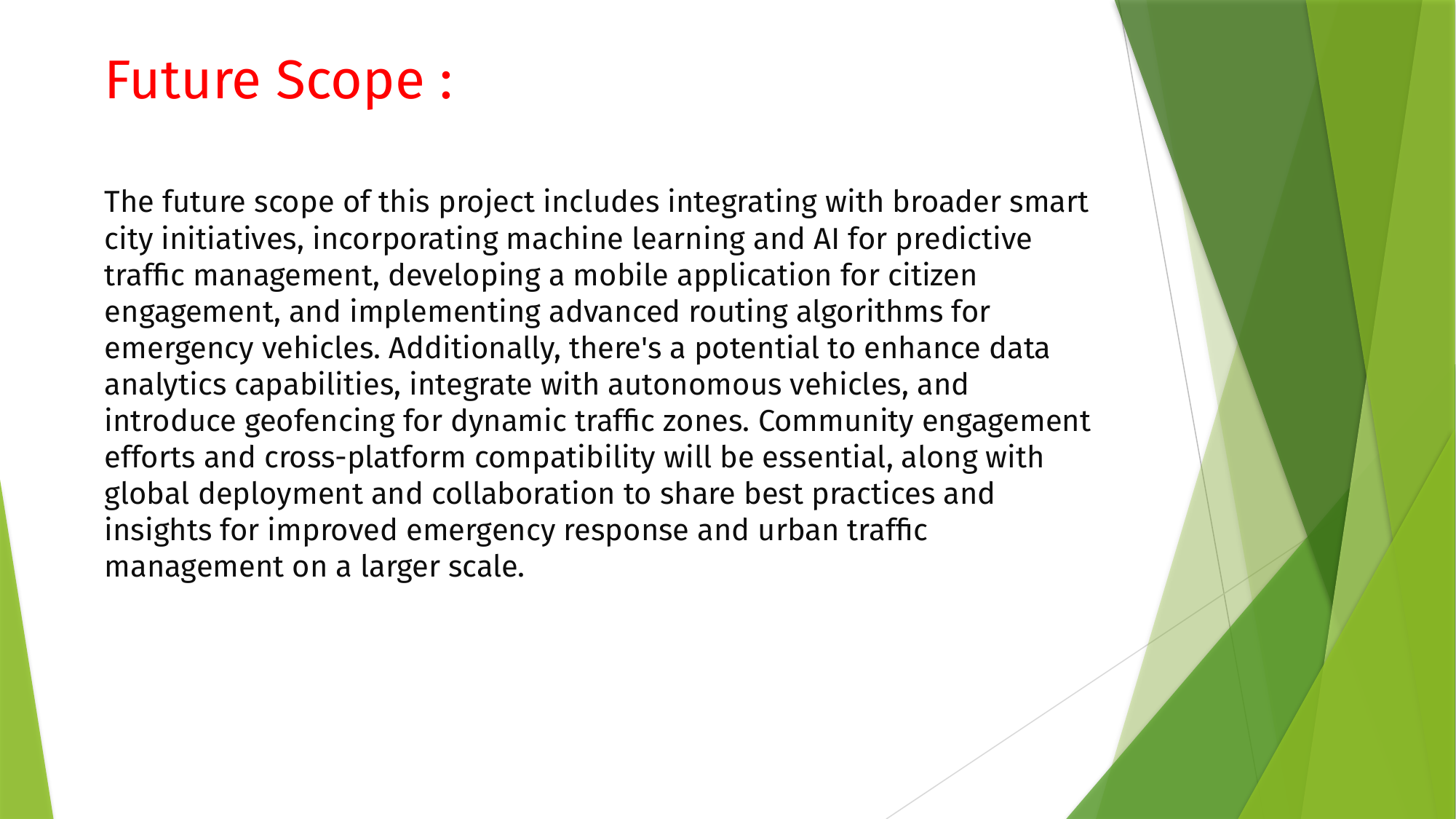

# Future Scope : The future scope of this project includes integrating with broader smart city initiatives, incorporating machine learning and AI for predictive traffic management, developing a mobile application for citizen engagement, and implementing advanced routing algorithms for emergency vehicles. Additionally, there's a potential to enhance data analytics capabilities, integrate with autonomous vehicles, and introduce geofencing for dynamic traffic zones. Community engagement efforts and cross-platform compatibility will be essential, along with global deployment and collaboration to share best practices and insights for improved emergency response and urban traffic management on a larger scale.